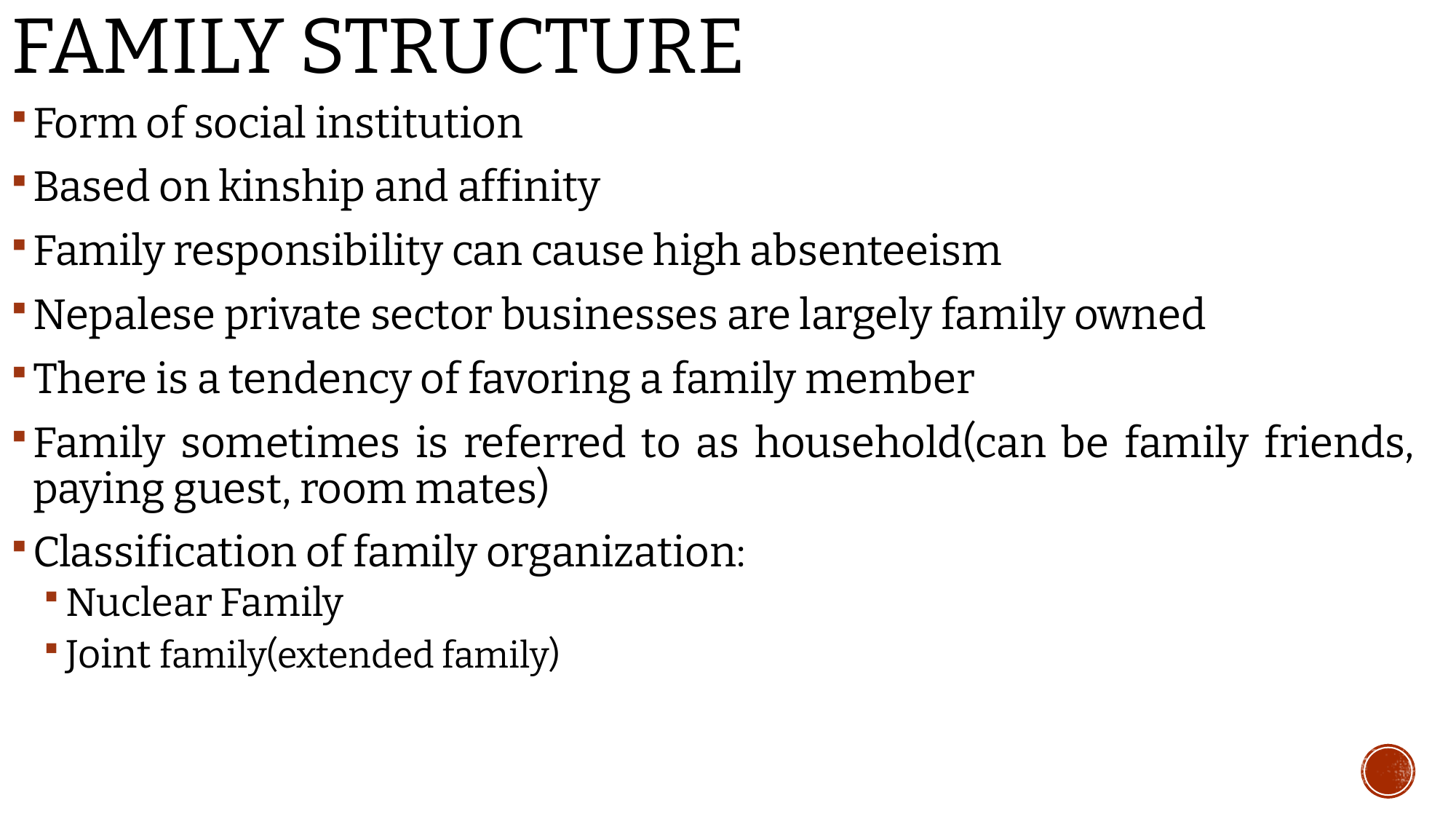

# Family structure
Form of social institution
Based on kinship and affinity
Family responsibility can cause high absenteeism
Nepalese private sector businesses are largely family owned
There is a tendency of favoring a family member
Family sometimes is referred to as household(can be family friends, paying guest, room mates)
Classification of family organization:
Nuclear Family
Joint family(extended family)